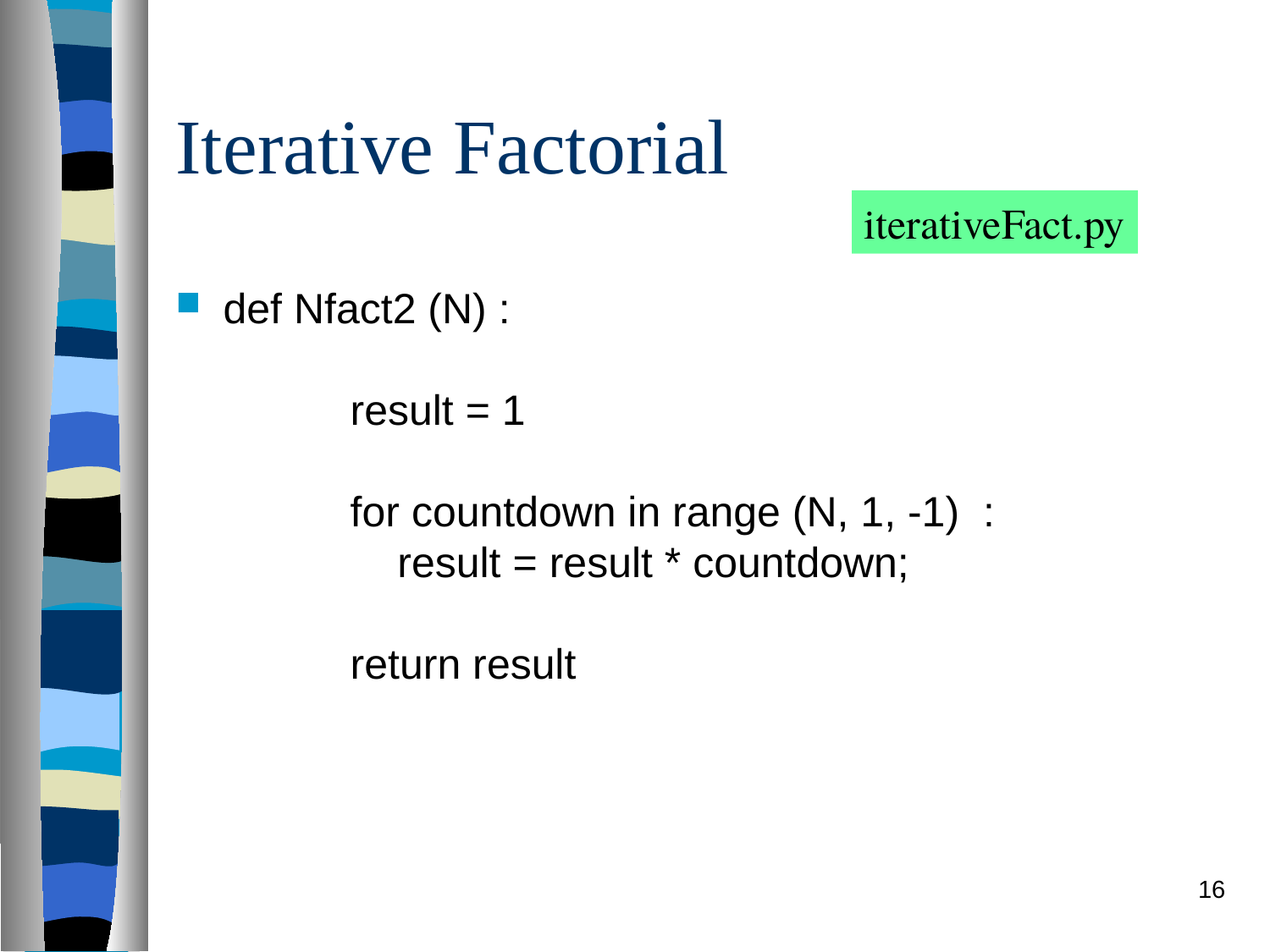

# Iterative Factorial
iterativeFact.py
def Nfact2 (N) :
	result = 1
	for countdown in range (N, 1, -1)  :
	    result = result * countdown;
	return result

16